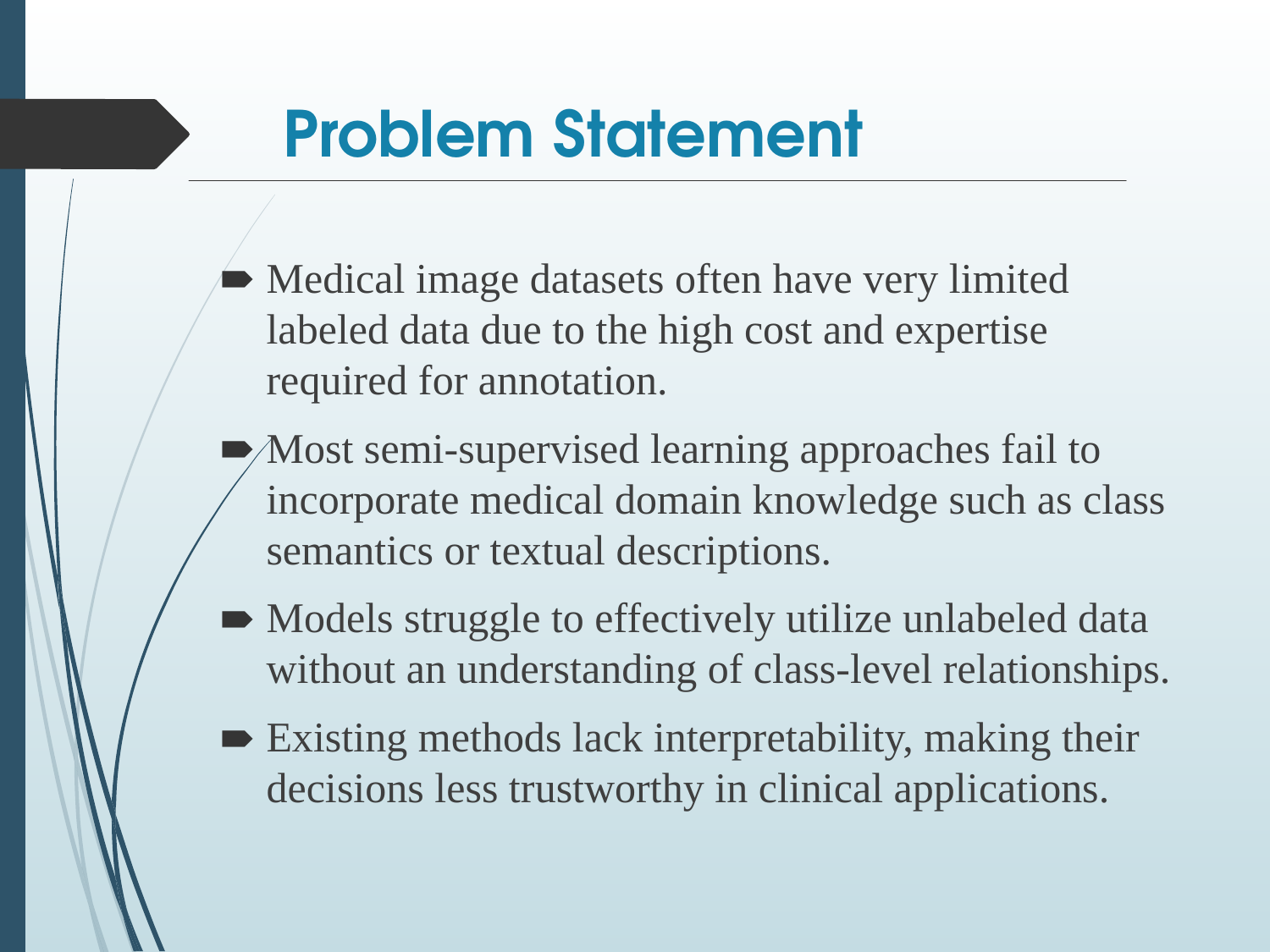

# Problem Statement
Medical image datasets often have very limited labeled data due to the high cost and expertise required for annotation.
Most semi-supervised learning approaches fail to incorporate medical domain knowledge such as class semantics or textual descriptions.
Models struggle to effectively utilize unlabeled data without an understanding of class-level relationships.
Existing methods lack interpretability, making their decisions less trustworthy in clinical applications.